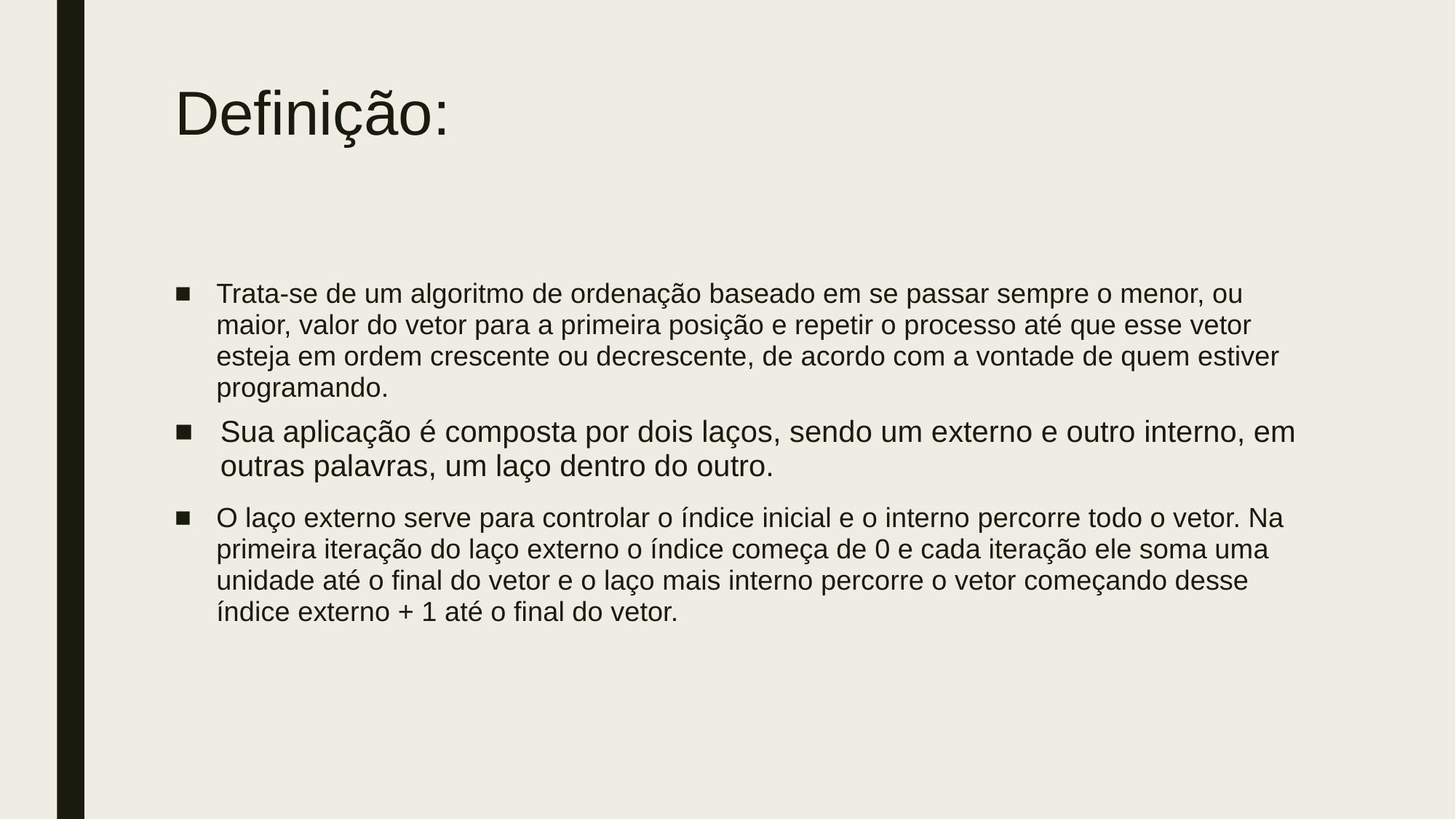

# Definição:
Trata-se de um algoritmo de ordenação baseado em se passar sempre o menor, ou maior, valor do vetor para a primeira posição e repetir o processo até que esse vetor esteja em ordem crescente ou decrescente, de acordo com a vontade de quem estiver programando.
Sua aplicação é composta por dois laços, sendo um externo e outro interno, em outras palavras, um laço dentro do outro.
O laço externo serve para controlar o índice inicial e o interno percorre todo o vetor. Na primeira iteração do laço externo o índice começa de 0 e cada iteração ele soma uma unidade até o final do vetor e o laço mais interno percorre o vetor começando desse índice externo + 1 até o final do vetor.